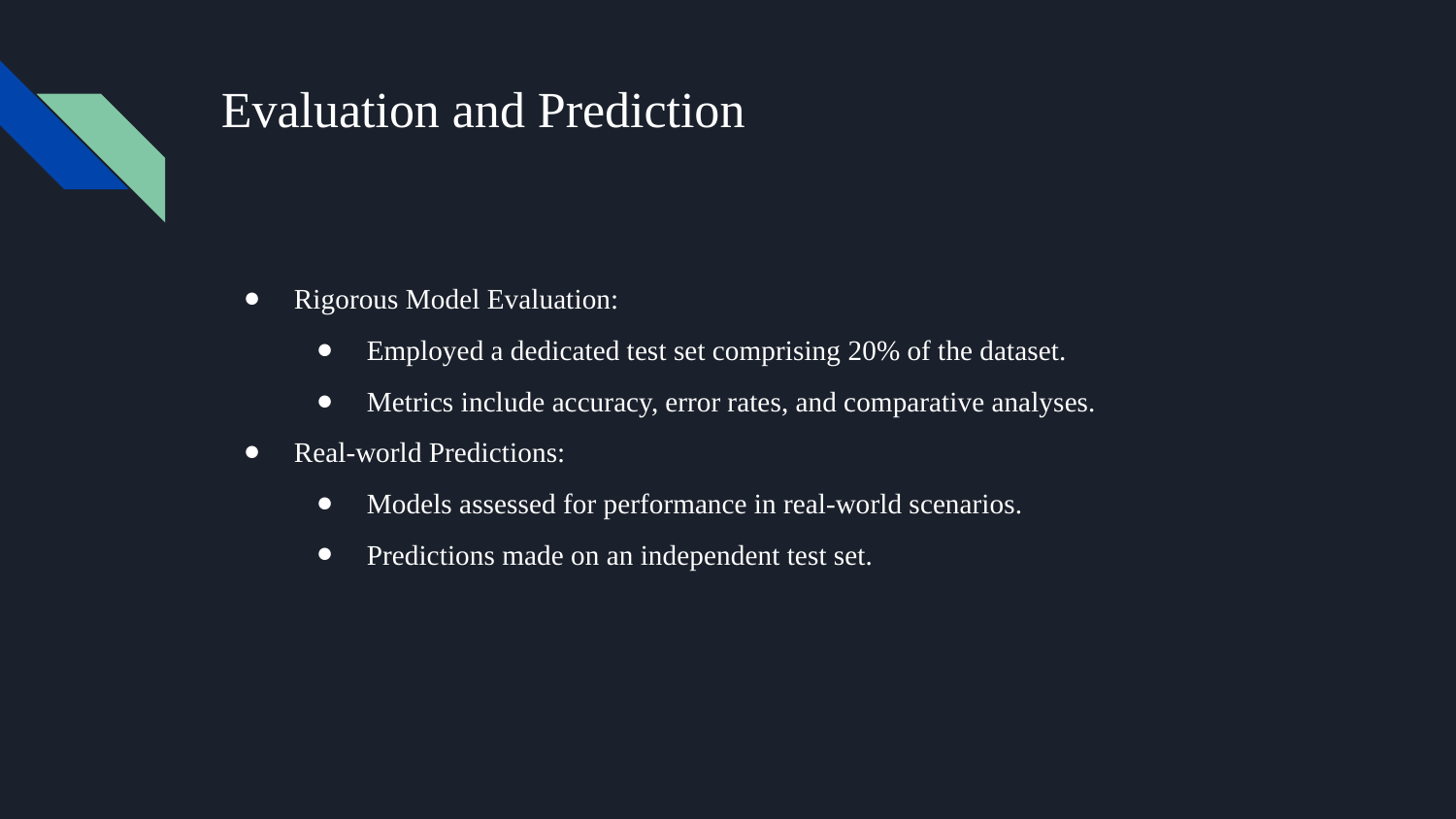

# Evaluation and Prediction
Rigorous Model Evaluation:
Employed a dedicated test set comprising 20% of the dataset.
Metrics include accuracy, error rates, and comparative analyses.
Real-world Predictions:
Models assessed for performance in real-world scenarios.
Predictions made on an independent test set.